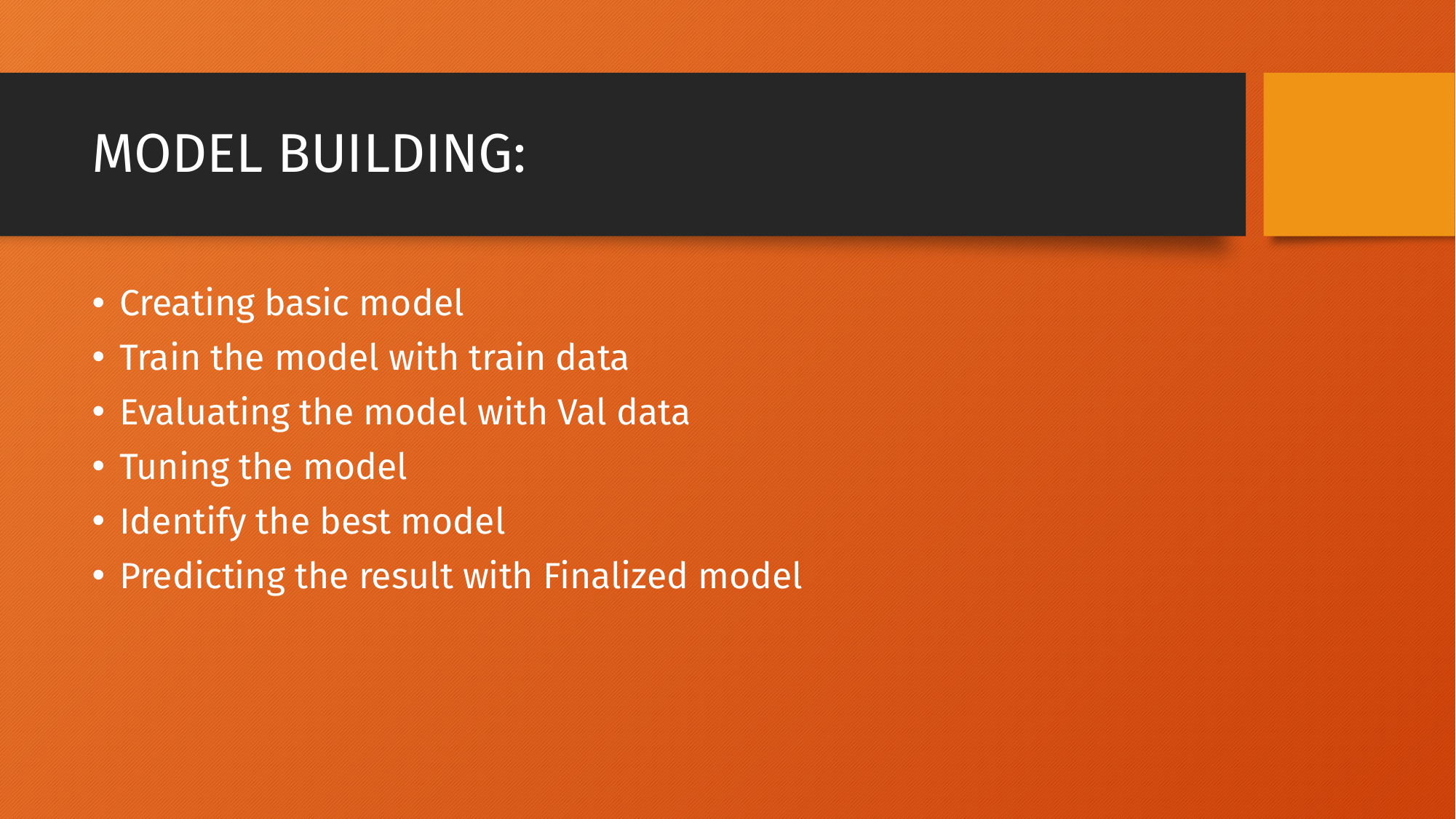

# MODEL BUILDING:
Creating basic model
Train the model with train data
Evaluating the model with Val data
Tuning the model
Identify the best model
Predicting the result with Finalized model